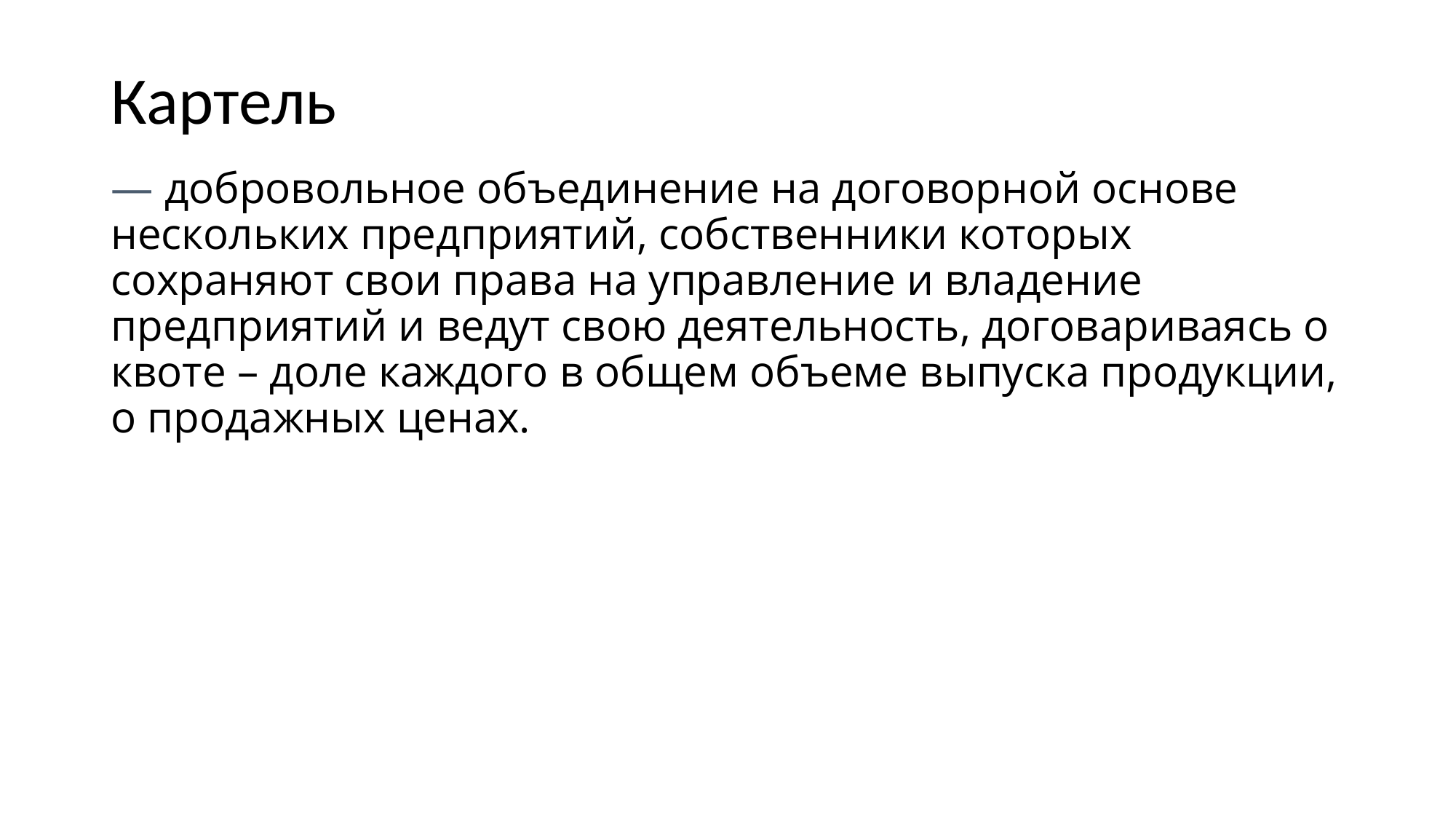

# Картель
— добровольное объединение на договорной основе нескольких предприятий, собственники которых сохраняют свои права на управление и владение предприятий и ведут свою деятельность, договариваясь о квоте – доле каждого в общем объеме выпуска продукции, о продажных ценах.